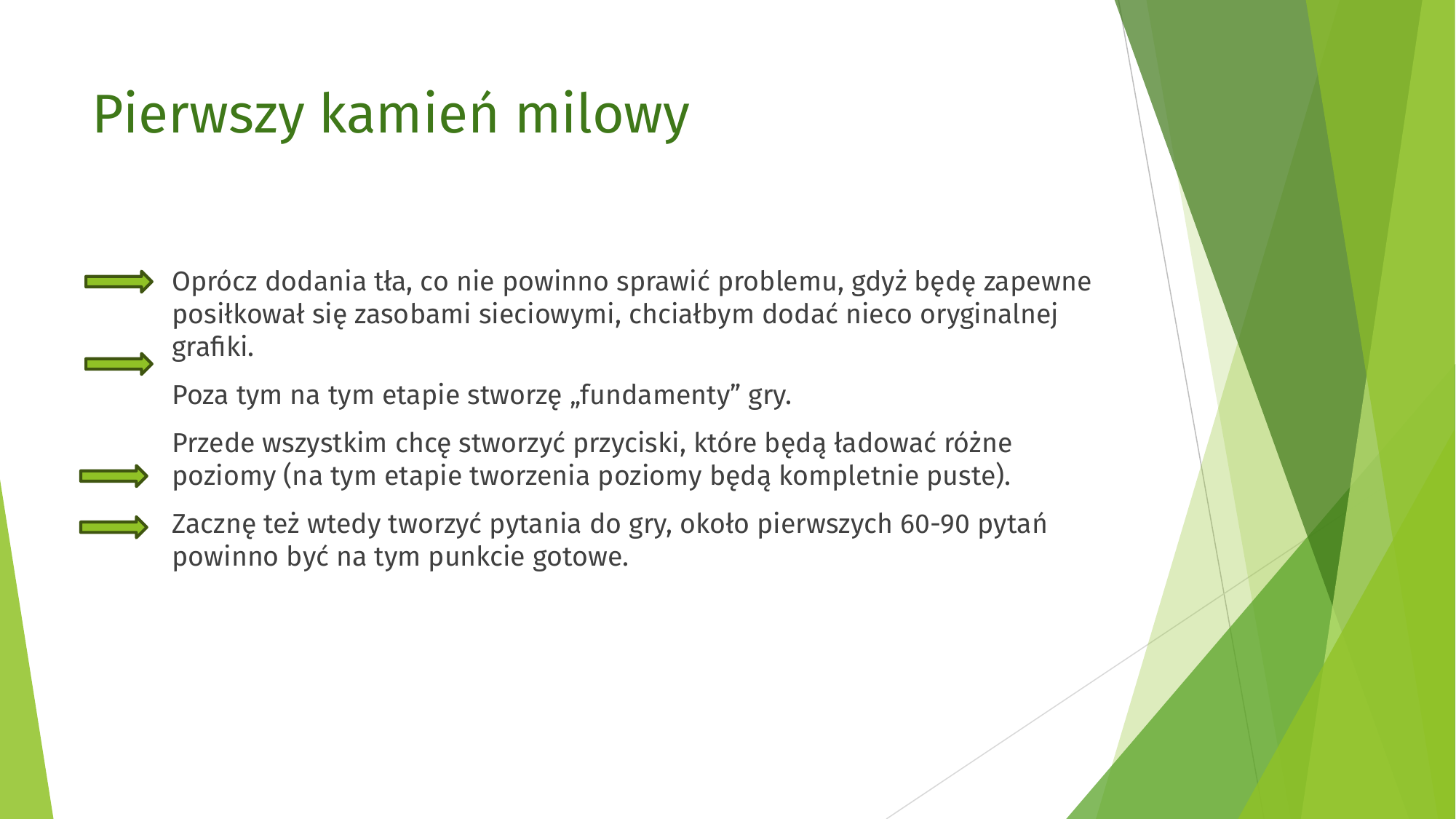

# Pierwszy kamień milowy
Oprócz dodania tła, co nie powinno sprawić problemu, gdyż będę zapewne posiłkował się zasobami sieciowymi, chciałbym dodać nieco oryginalnej grafiki.
Poza tym na tym etapie stworzę „fundamenty” gry.
Przede wszystkim chcę stworzyć przyciski, które będą ładować różne poziomy (na tym etapie tworzenia poziomy będą kompletnie puste).
Zacznę też wtedy tworzyć pytania do gry, około pierwszych 60-90 pytań powinno być na tym punkcie gotowe.